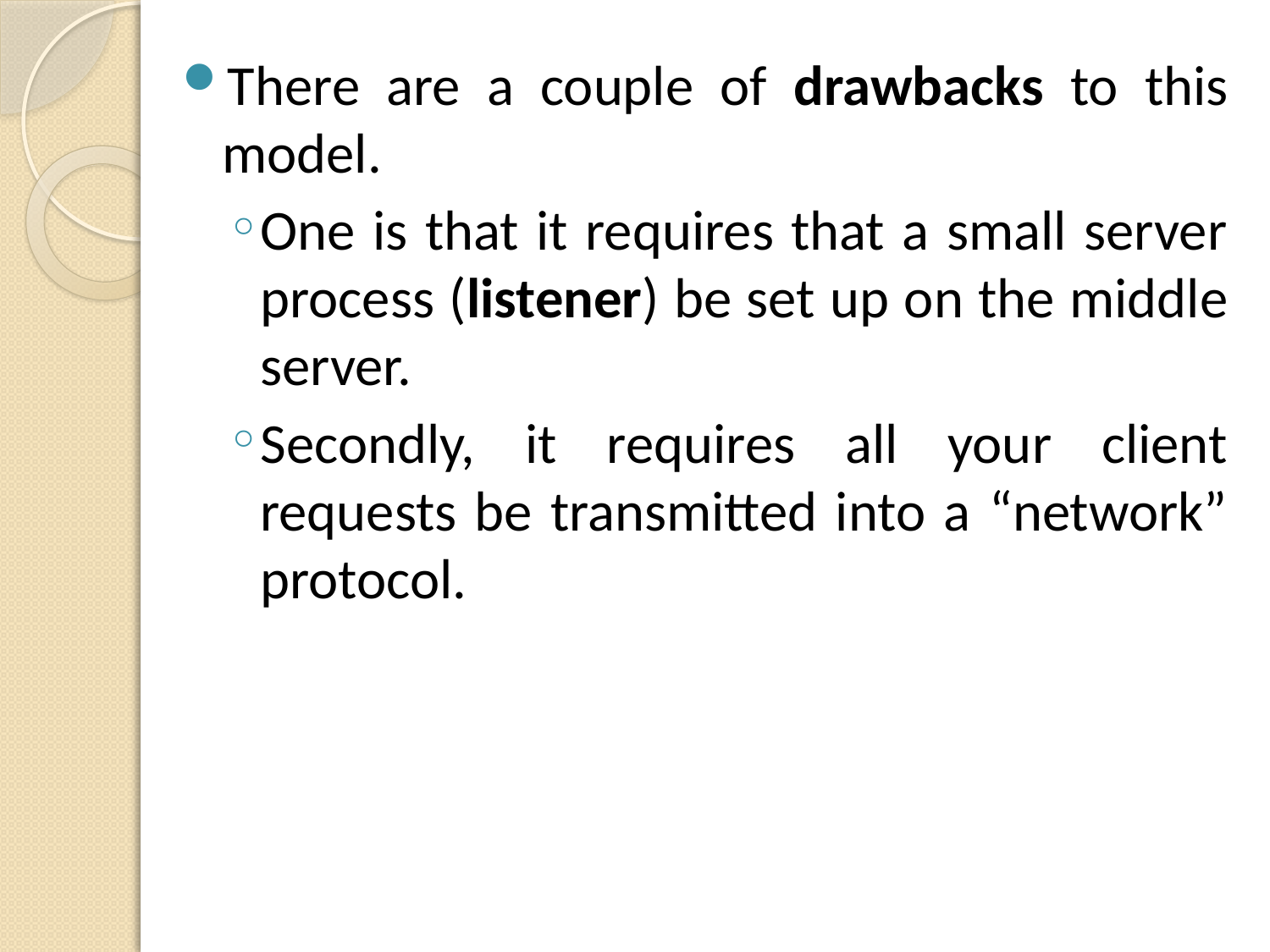

There are a couple of drawbacks to this model.
One is that it requires that a small server process (listener) be set up on the middle server.
Secondly, it requires all your client requests be transmitted into a “network” protocol.